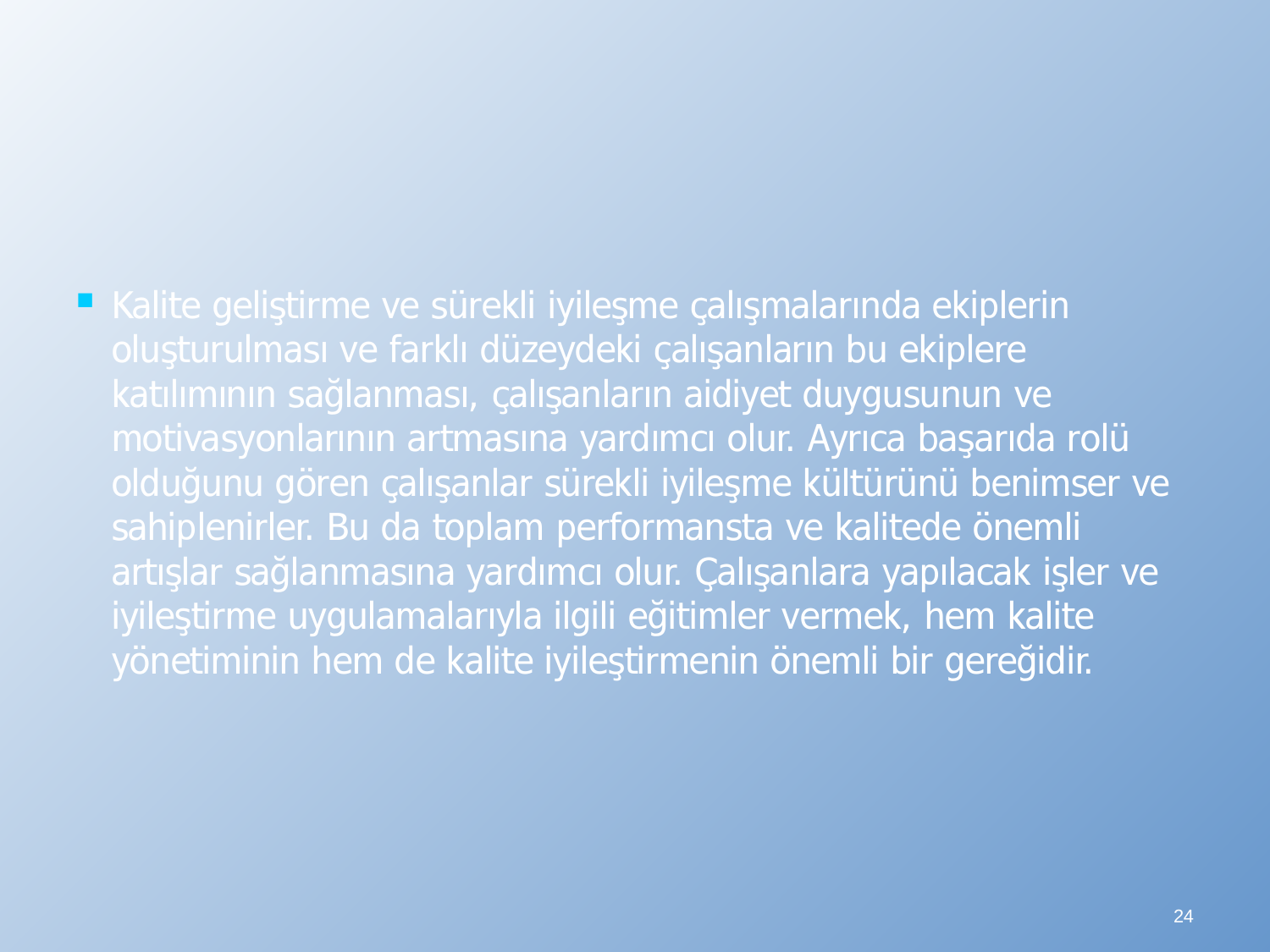

Kalite geliştirme ve sürekli iyileşme çalışmalarında ekiplerin oluşturulması ve farklı düzeydeki çalışanların bu ekiplere katılımının sağlanması, çalışanların aidiyet duygusunun ve motivasyonlarının artmasına yardımcı olur. Ayrıca başarıda rolü olduğunu gören çalışanlar sürekli iyileşme kültürünü benimser ve sahiplenirler. Bu da toplam performansta ve kalitede önemli artışlar sağlanmasına yardımcı olur. Çalışanlara yapılacak işler ve iyileştirme uygulamalarıyla ilgili eğitimler vermek, hem kalite yönetiminin hem de kalite iyileştirmenin önemli bir gereğidir.
24